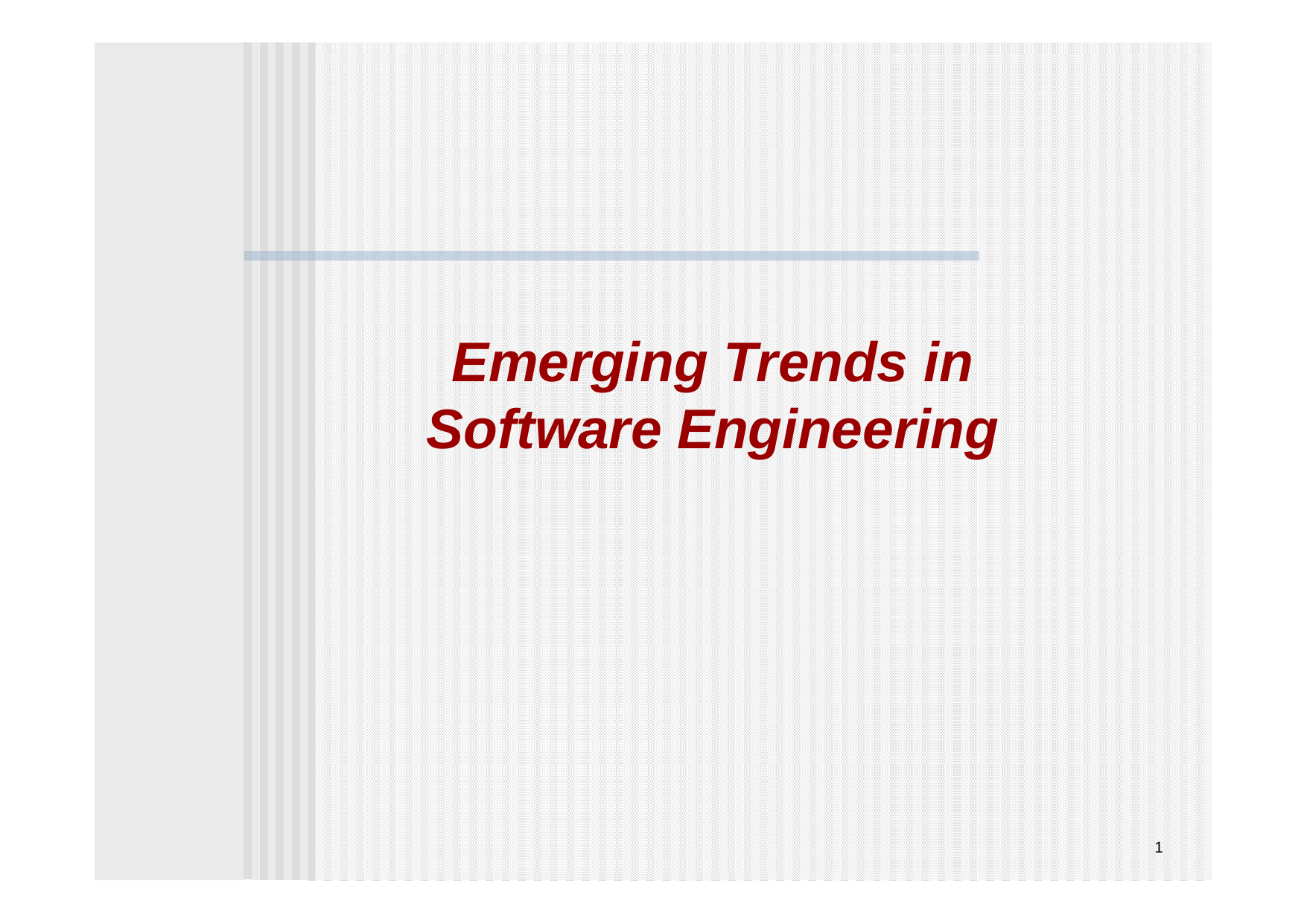

# Emerging Trends in
Software Engineering
1